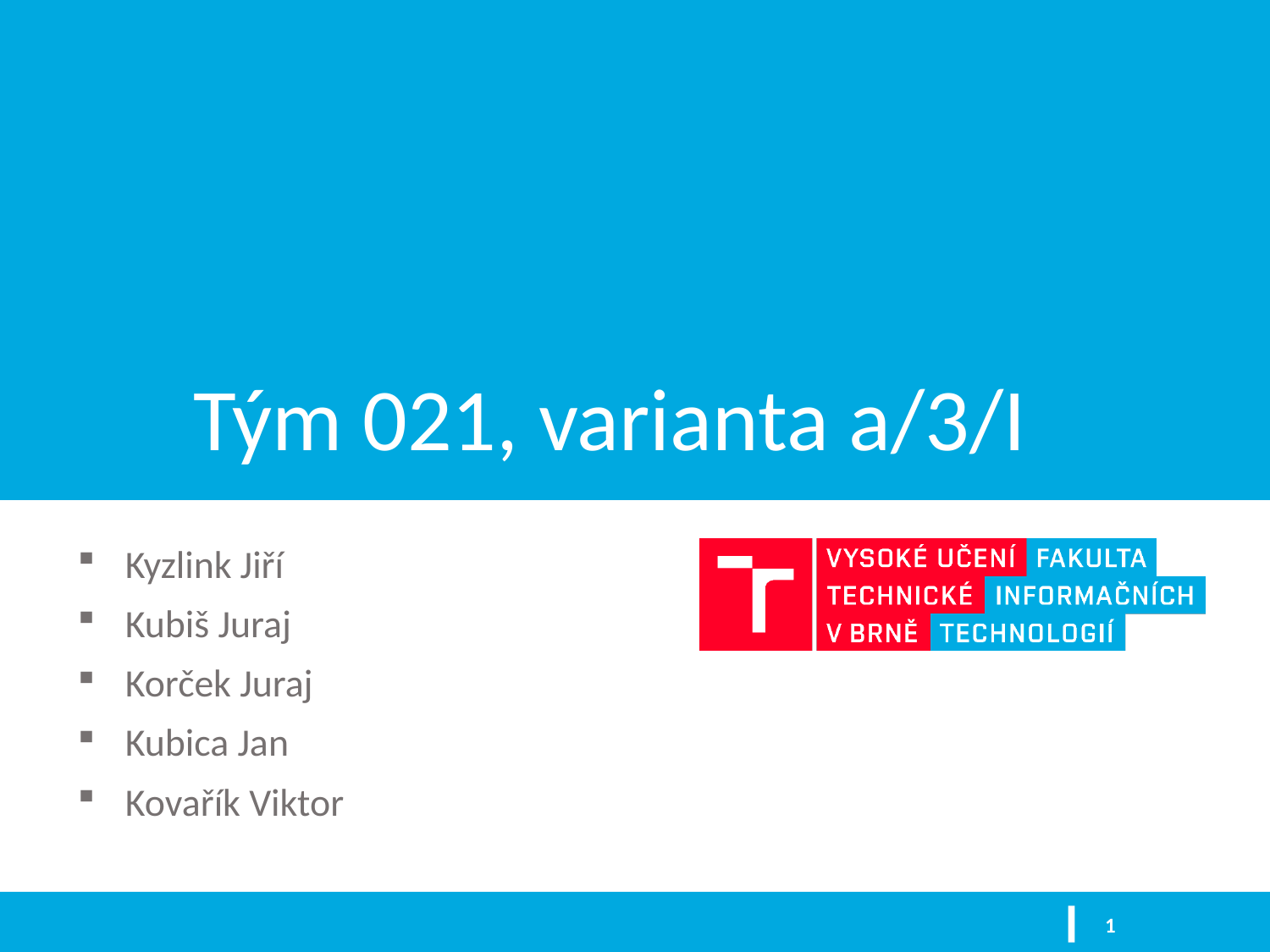

# Tým 021, varianta a/3/I
Kyzlink Jiří
Kubiš Juraj
Korček Juraj
Kubica Jan
Kovařík Viktor
1